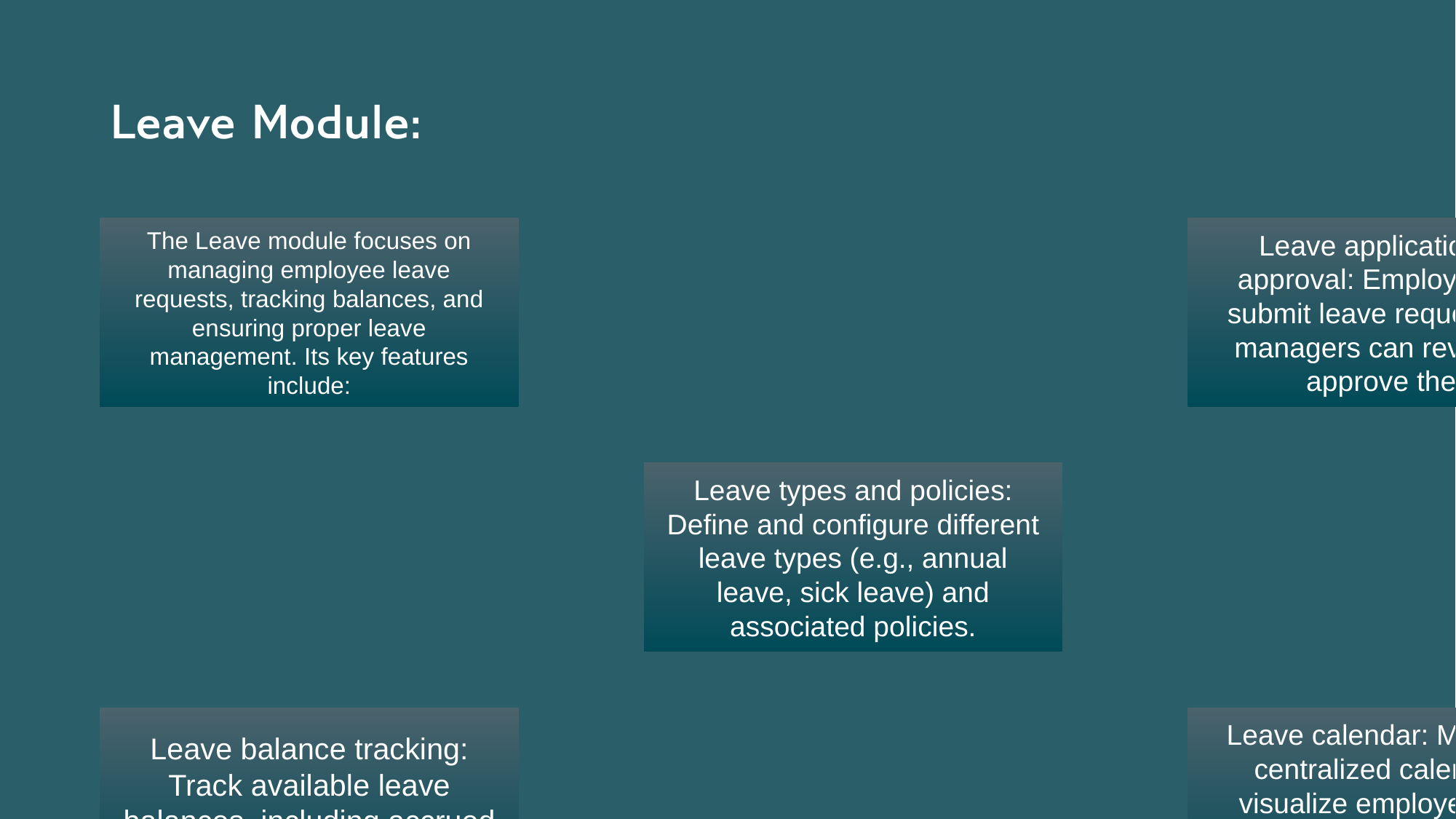

# Leave Module:
The Leave module focuses on managing employee leave requests, tracking balances, and ensuring proper leave management. Its key features include:
Leave types and policies: Define and configure different leave types (e.g., annual leave, sick leave) and associated policies.
9